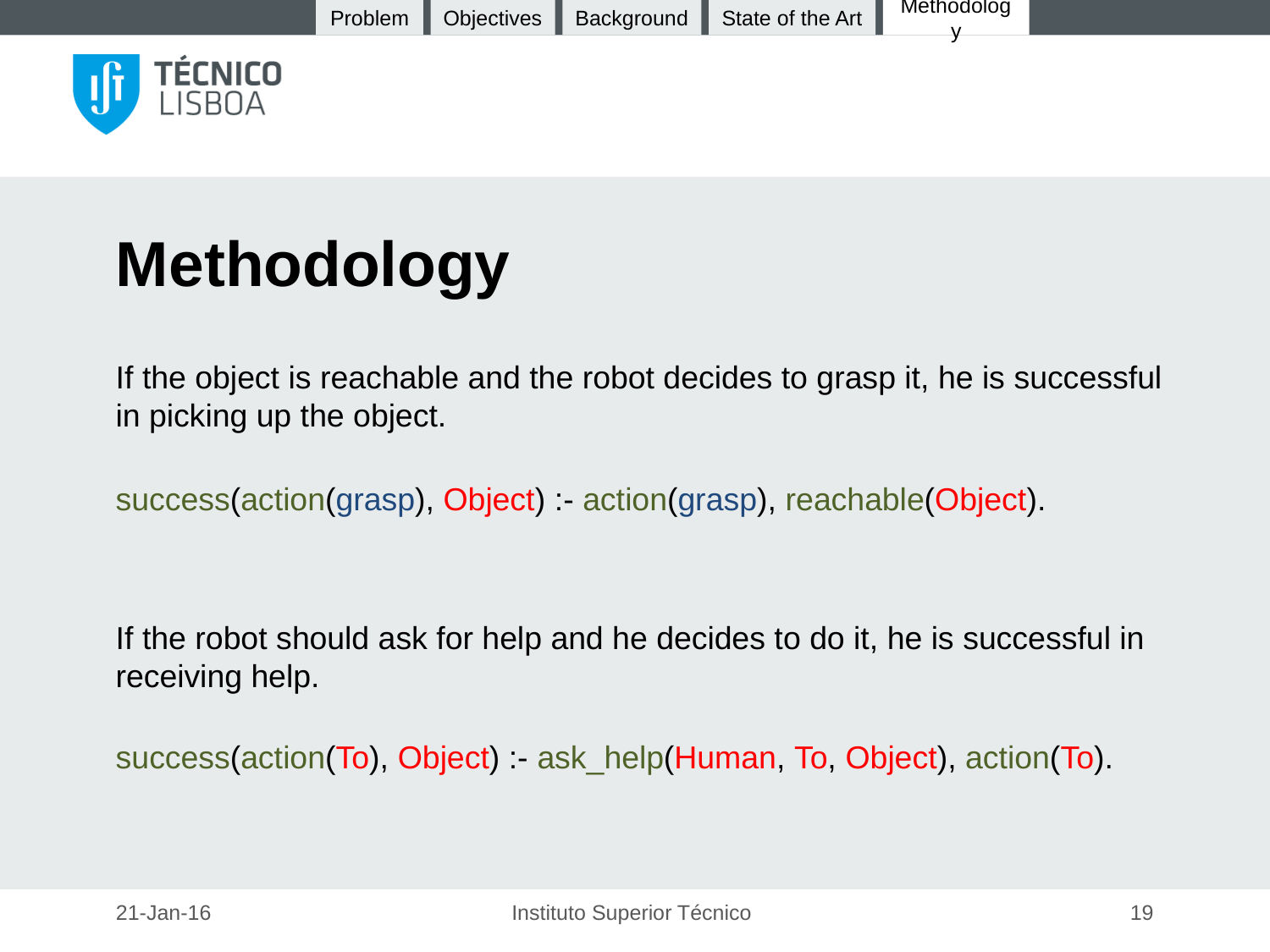

Problem
State of the Art
Background
Objectives
Methodology
# Methodology
If the object is reachable and the robot decides to grasp it, he is successful in picking up the object.
success(action(grasp), Object) :- action(grasp), reachable(Object).
If the robot should ask for help and he decides to do it, he is successful in
receiving help.
success(action(To), Object) :- ask_help(Human, To, Object), action(To).
21-Jan-16
Instituto Superior Técnico
19